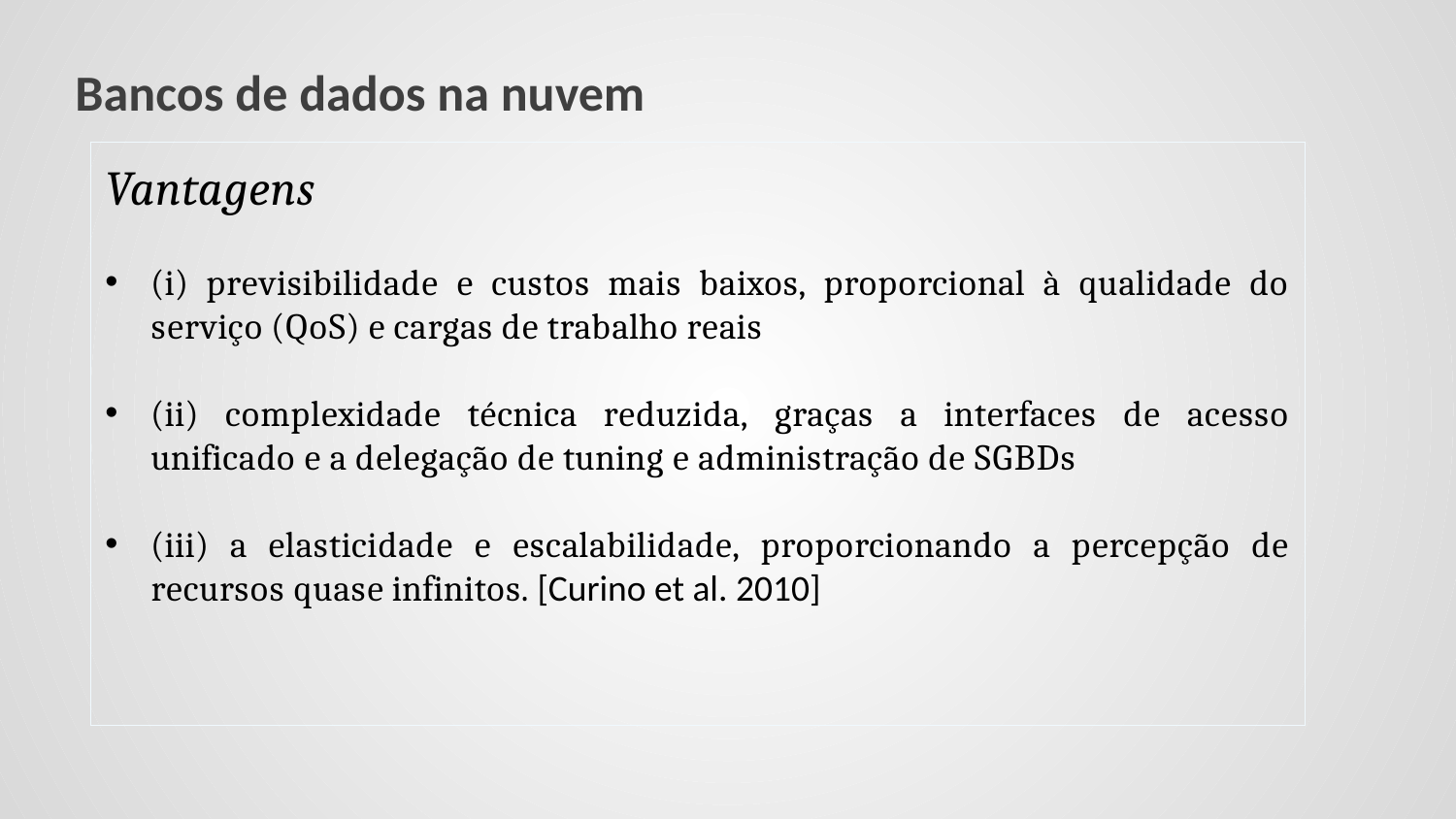

# Bancos de dados na nuvem
Vantagens

(i) previsibilidade e custos mais baixos, proporcional à qualidade do serviço (QoS) e cargas de trabalho reais

(ii) complexidade técnica reduzida, graças a interfaces de acesso unificado e a delegação de tuning e administração de SGBDs

(iii) a elasticidade e escalabilidade, proporcionando a percepção de recursos quase infinitos. [Curino et al. 2010]